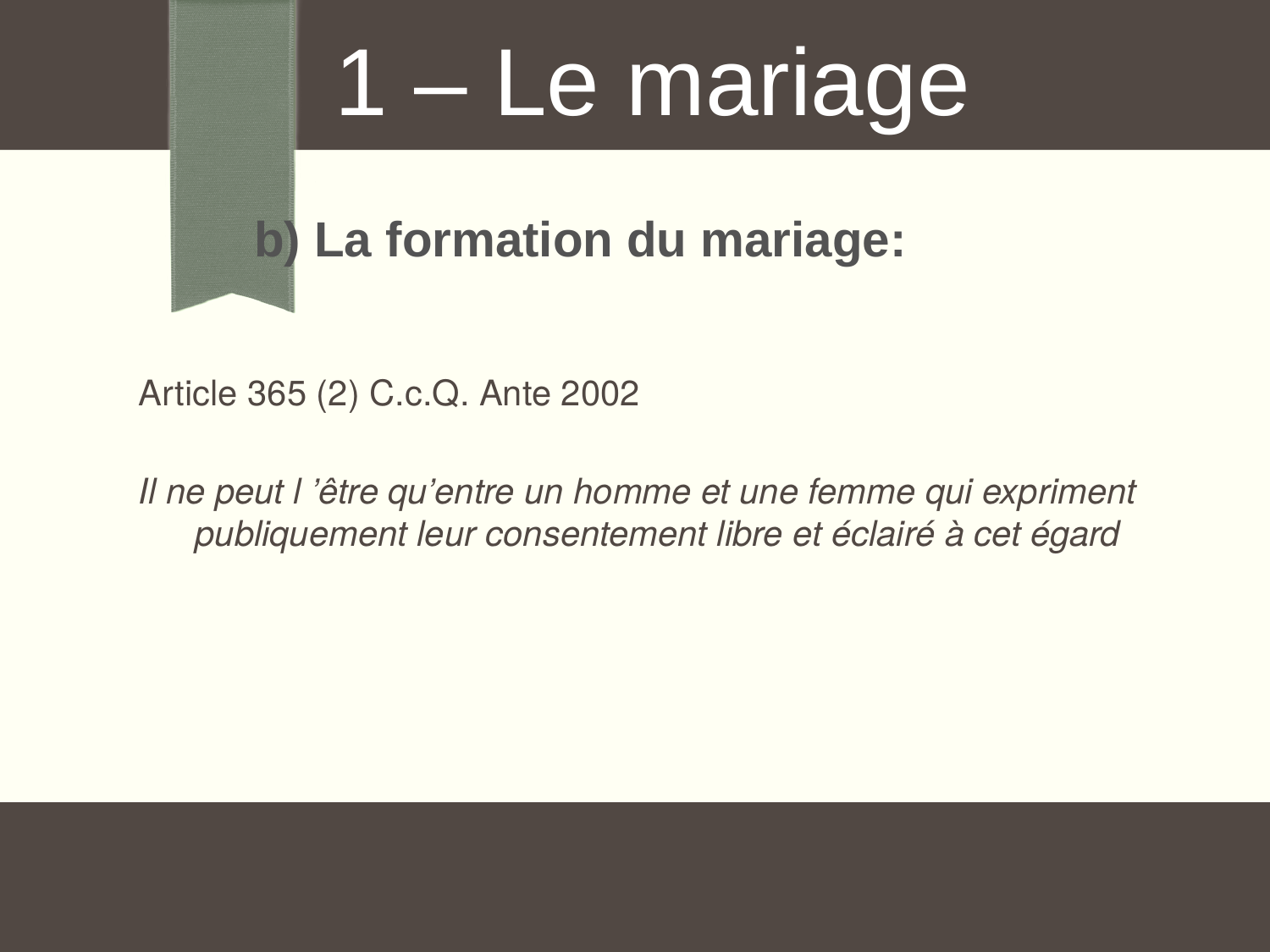

1 – Le mariage

           b) La formation du mariage:

Article 365 (2) C.c.Q. Ante 2002
Il ne peut l ’être qu’entre un homme et une femme qui expriment publiquement leur consentement libre et éclairé à cet égard